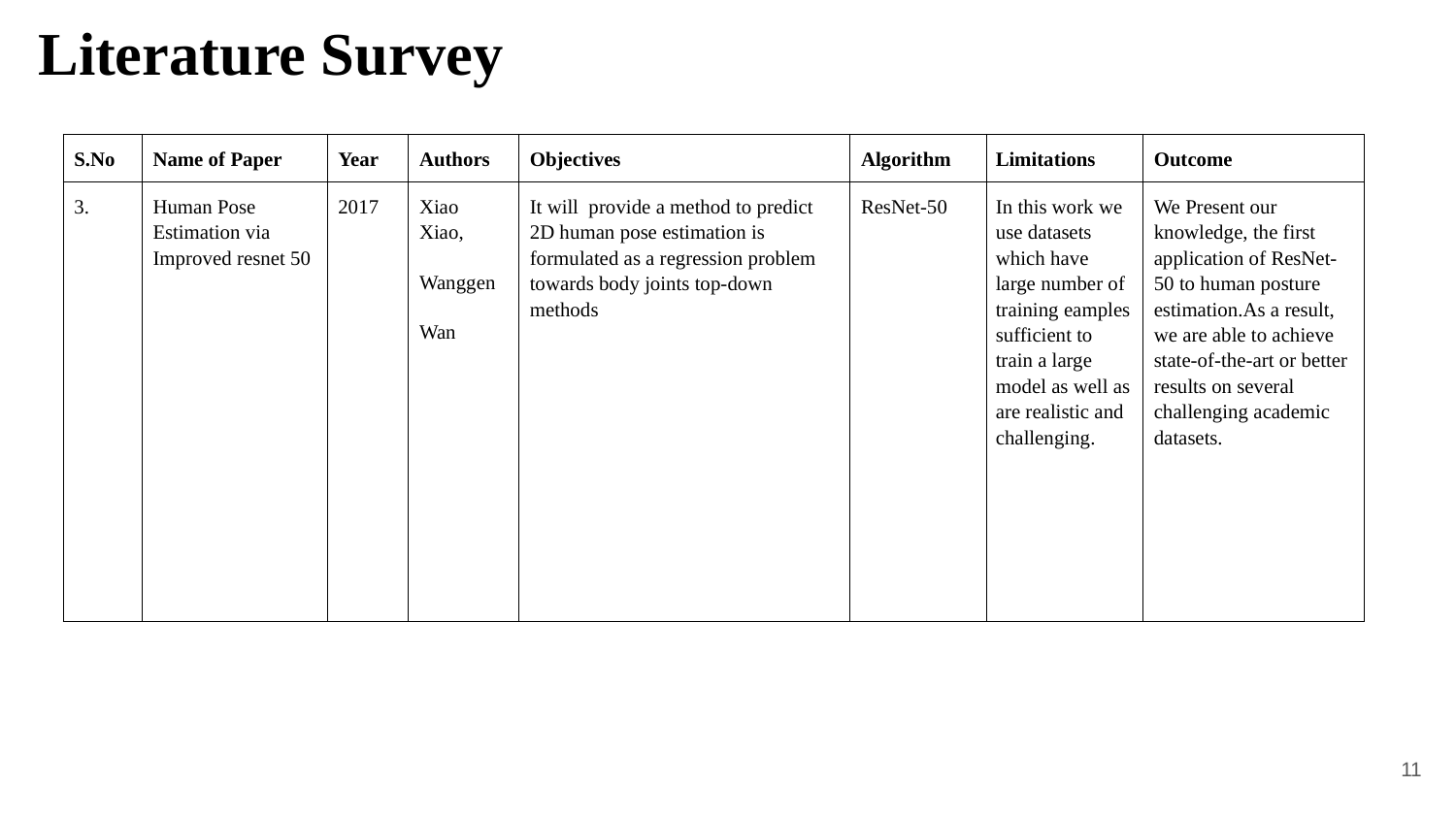

Literature Survey
| S.No | Name of Paper | Year | Authors | Objectives | Algorithm | Limitations | Outcome |
| --- | --- | --- | --- | --- | --- | --- | --- |
| 3. | Human Pose Estimation via Improved resnet 50 | 2017 | Xiao Xiao, Wanggen Wan | It will provide a method to predict 2D human pose estimation is formulated as a regression problem towards body joints top-down methods | ResNet-50 | In this work we use datasets which have large number of training eamples sufficient to train a large model as well as are realistic and challenging. | We Present our knowledge, the first application of ResNet-50 to human posture estimation.As a result, we are able to achieve state-of-the-art or better results on several challenging academic datasets. |
11